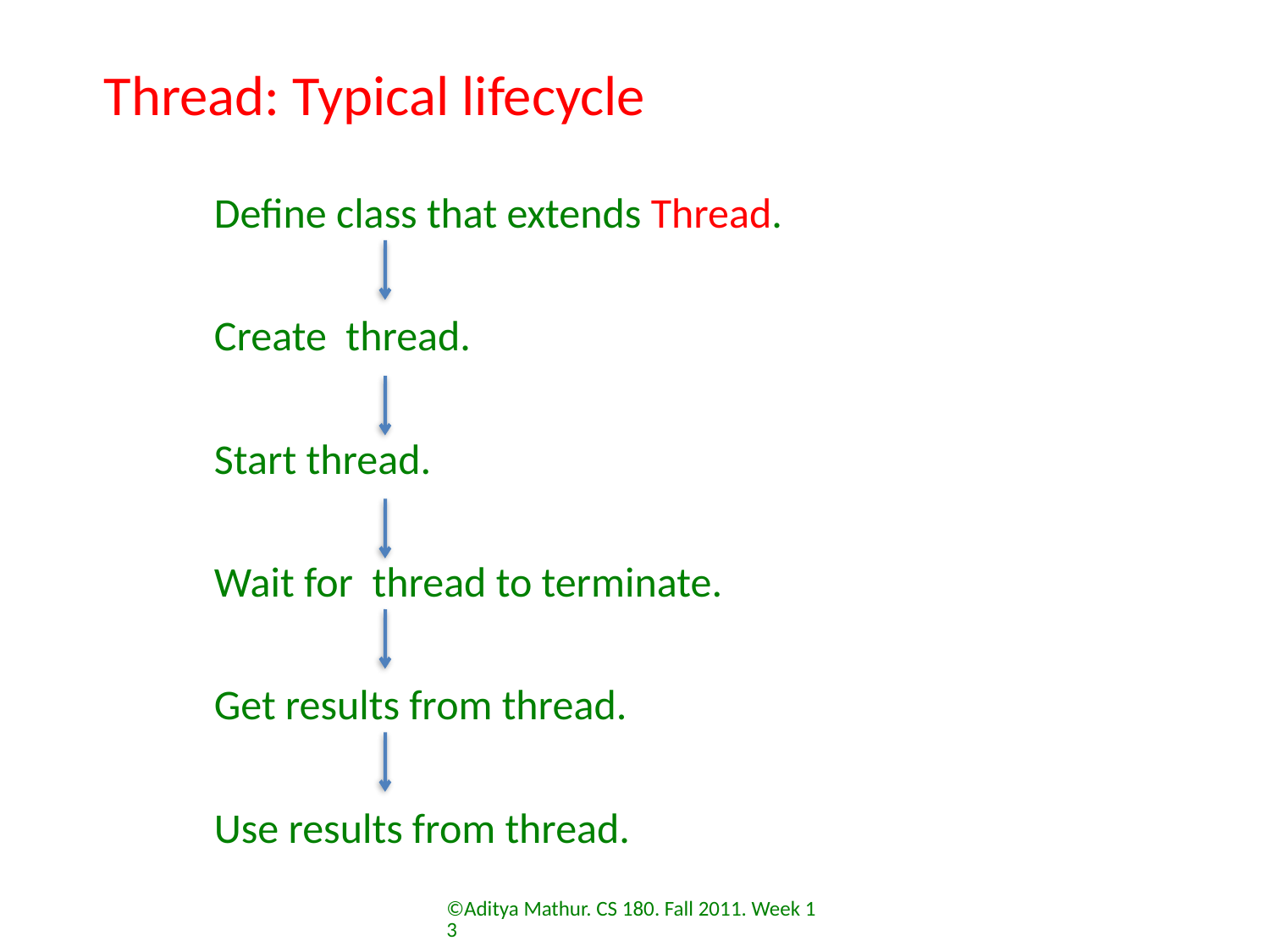

# Thread: Typical lifecycle
Define class that extends Thread.
Create  thread.
Start thread.
Wait for  thread to terminate.
Get results from thread.
Use results from thread.
©Aditya Mathur. CS 180. Fall 2011. Week 13